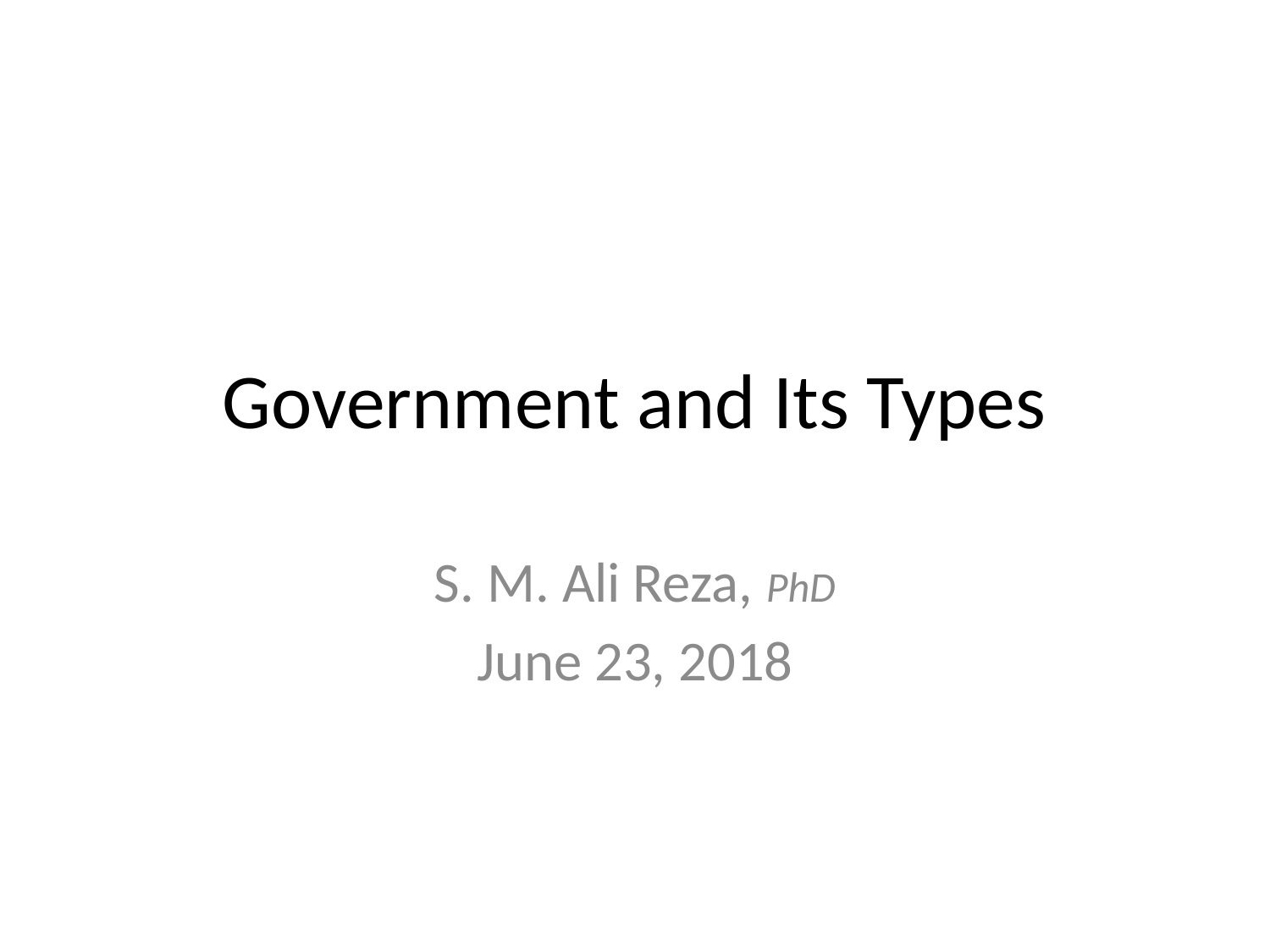

# Government and Its Types
S. M. Ali Reza, PhD
June 23, 2018